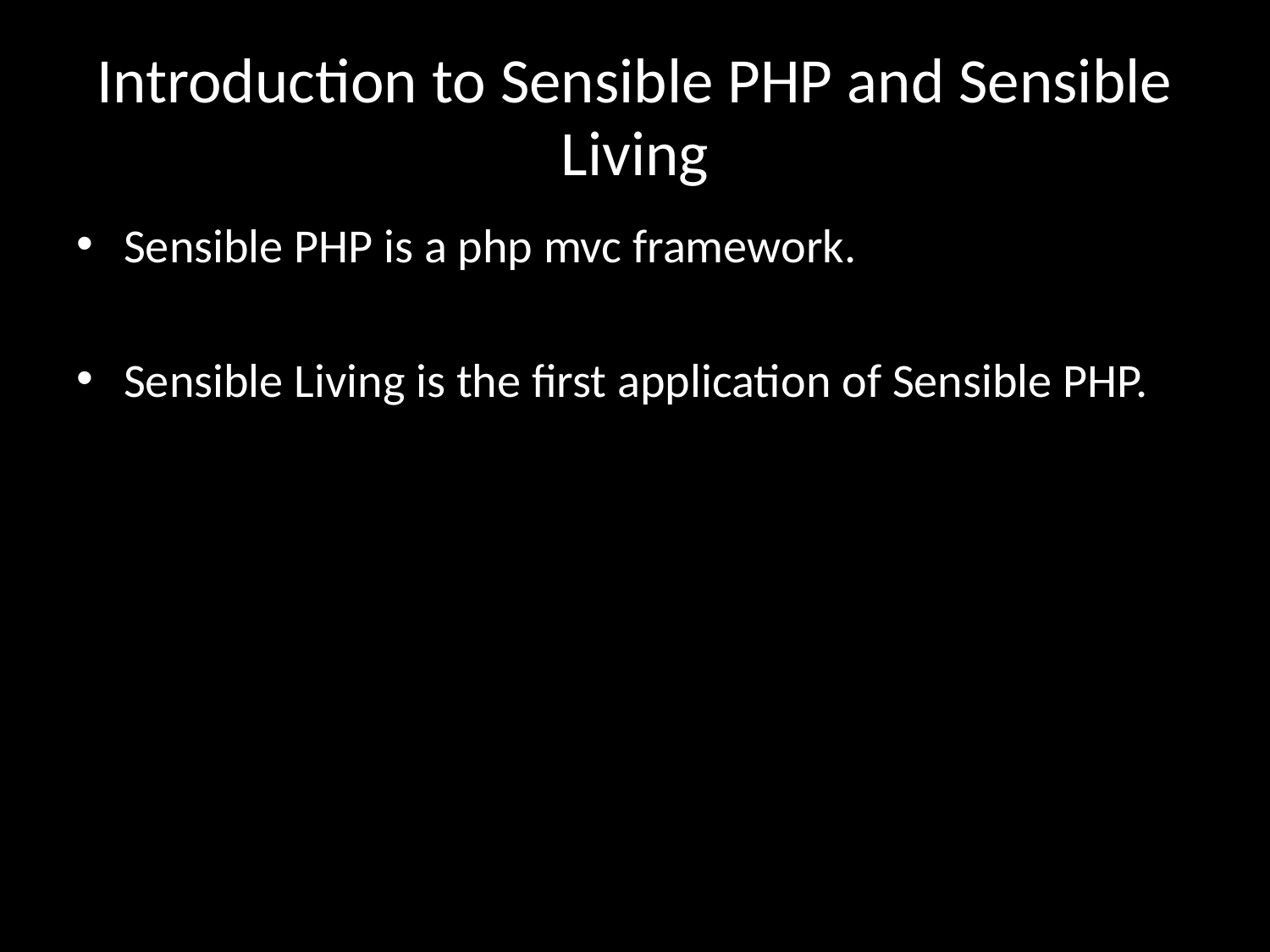

# Introduction to Sensible PHP and Sensible Living
Sensible PHP is a php mvc framework.

Sensible Living is the first application of Sensible PHP.